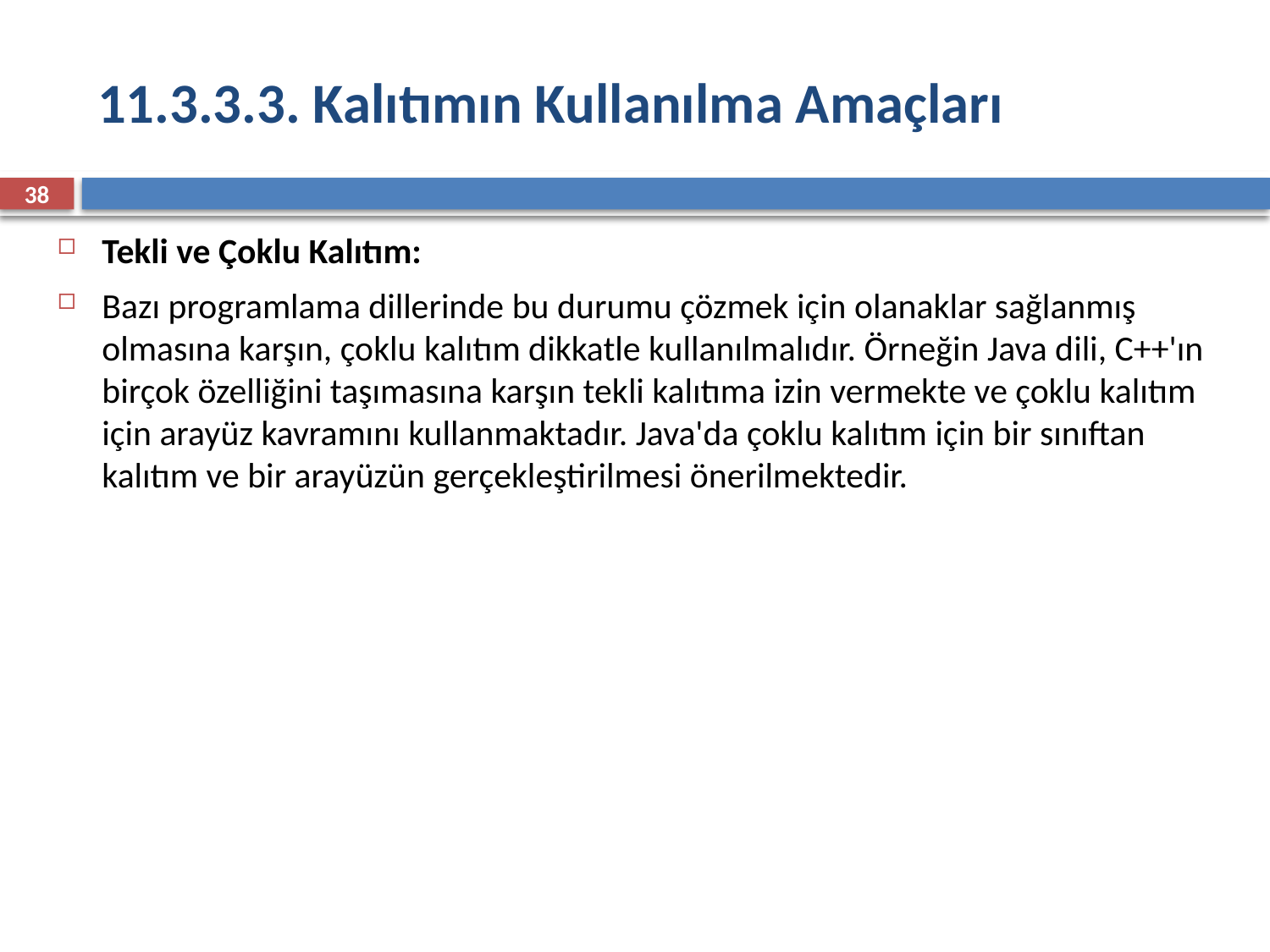

# 11.3.3.3. Kalıtımın Kullanılma Amaçları
38
Tekli ve Çoklu Kalıtım:
Bazı programlama dillerinde bu durumu çözmek için olanaklar sağlanmış olmasına karşın, çoklu kalıtım dikkatle kullanılmalıdır. Örneğin Java dili, C++'ın birçok özelliğini taşımasına karşın tekli kalıtıma izin vermekte ve çoklu kalıtım için arayüz kavramını kullanmaktadır. Java'da çoklu kalıtım için bir sınıftan kalıtım ve bir arayüzün gerçekleştirilmesi önerilmektedir.